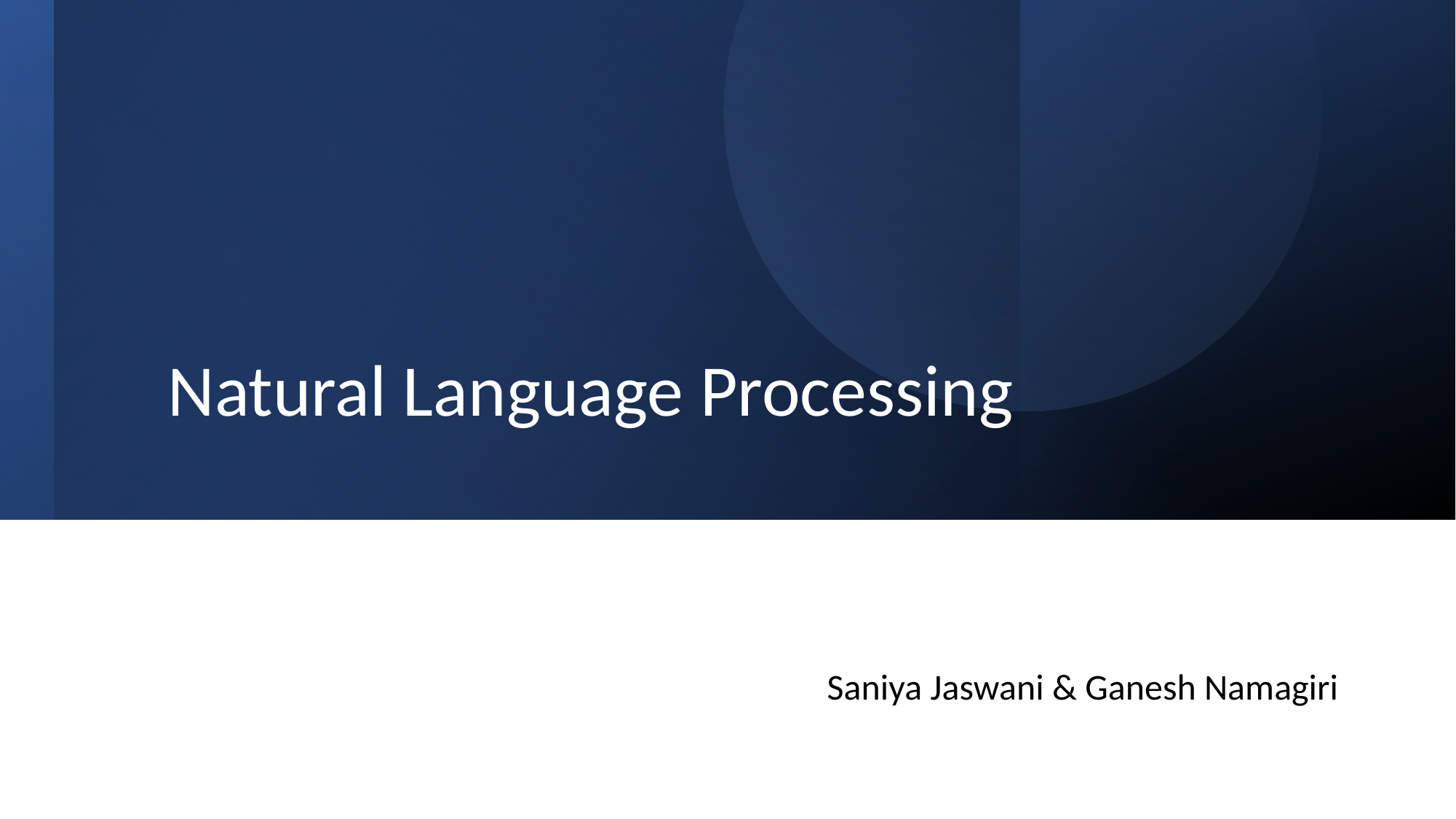

# Natural Language Processing
																Saniya Jaswani & Ganesh Namagiri